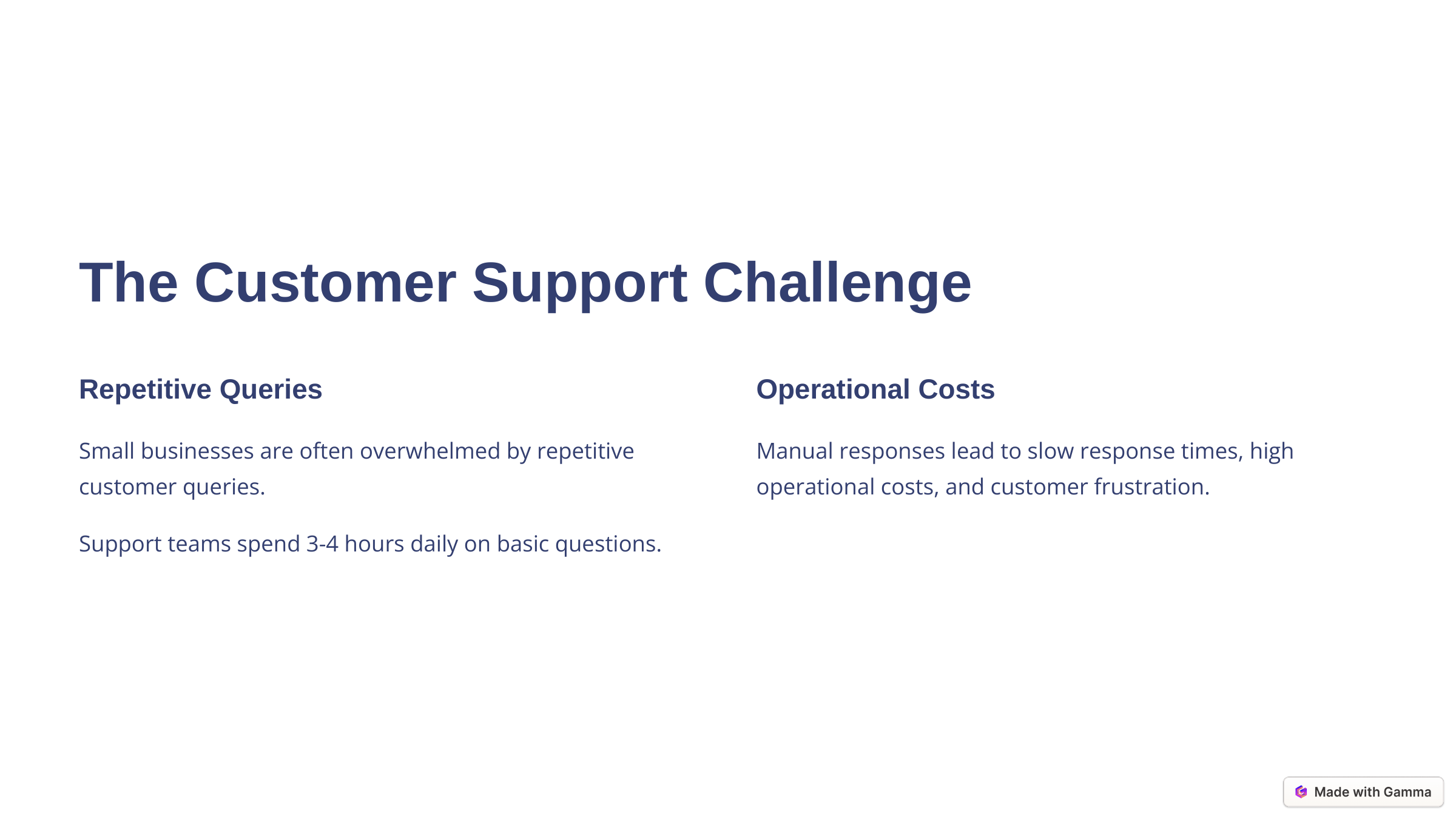

The Customer Support Challenge
Repetitive Queries
Operational Costs
Small businesses are often overwhelmed by repetitive customer queries.
Manual responses lead to slow response times, high operational costs, and customer frustration.
Support teams spend 3-4 hours daily on basic questions.